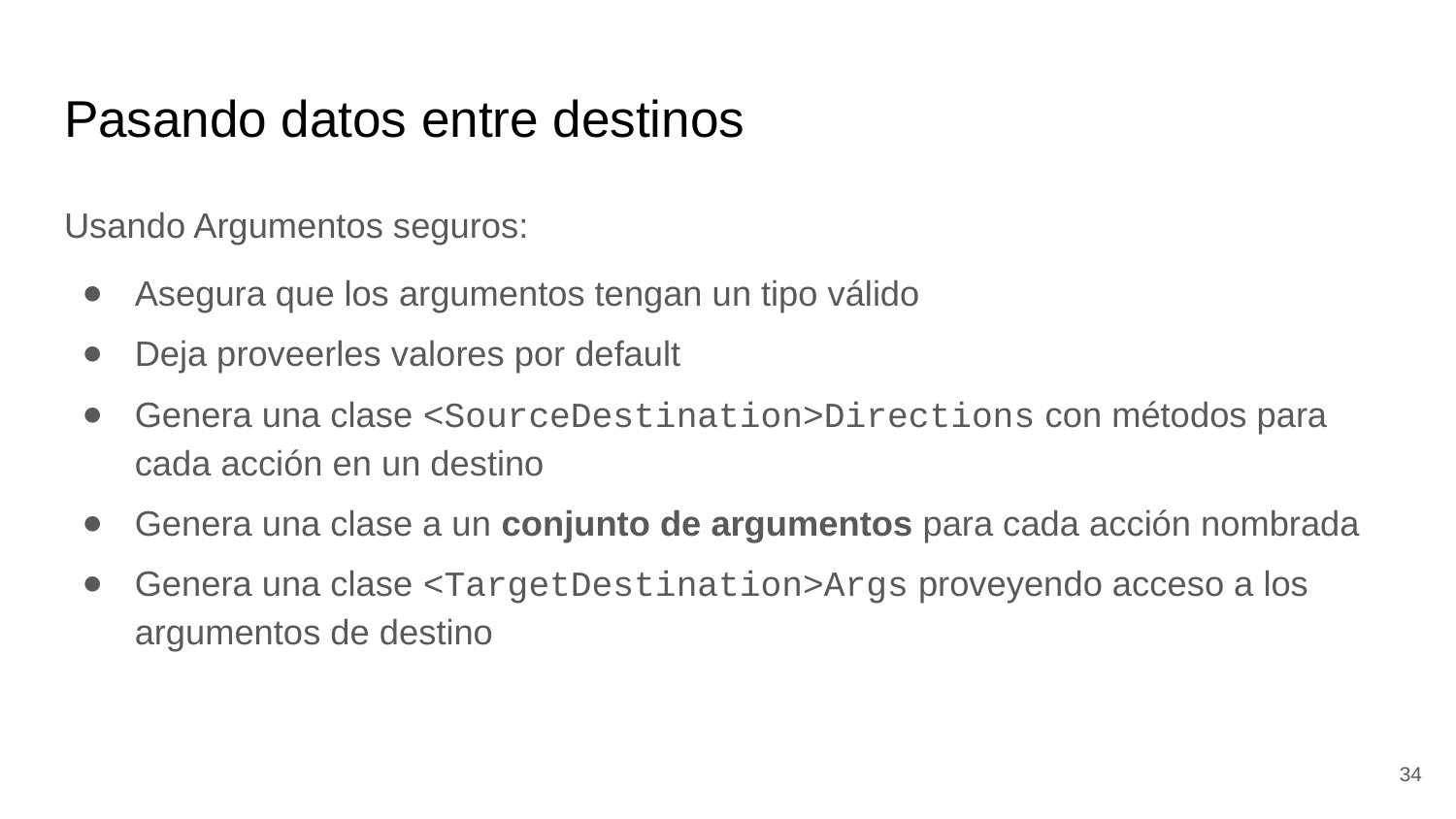

# Pasando datos entre destinos
Usando Argumentos seguros:
Asegura que los argumentos tengan un tipo válido
Deja proveerles valores por default
Genera una clase <SourceDestination>Directions con métodos para cada acción en un destino
Genera una clase a un conjunto de argumentos para cada acción nombrada
Genera una clase <TargetDestination>Args proveyendo acceso a los argumentos de destino
34